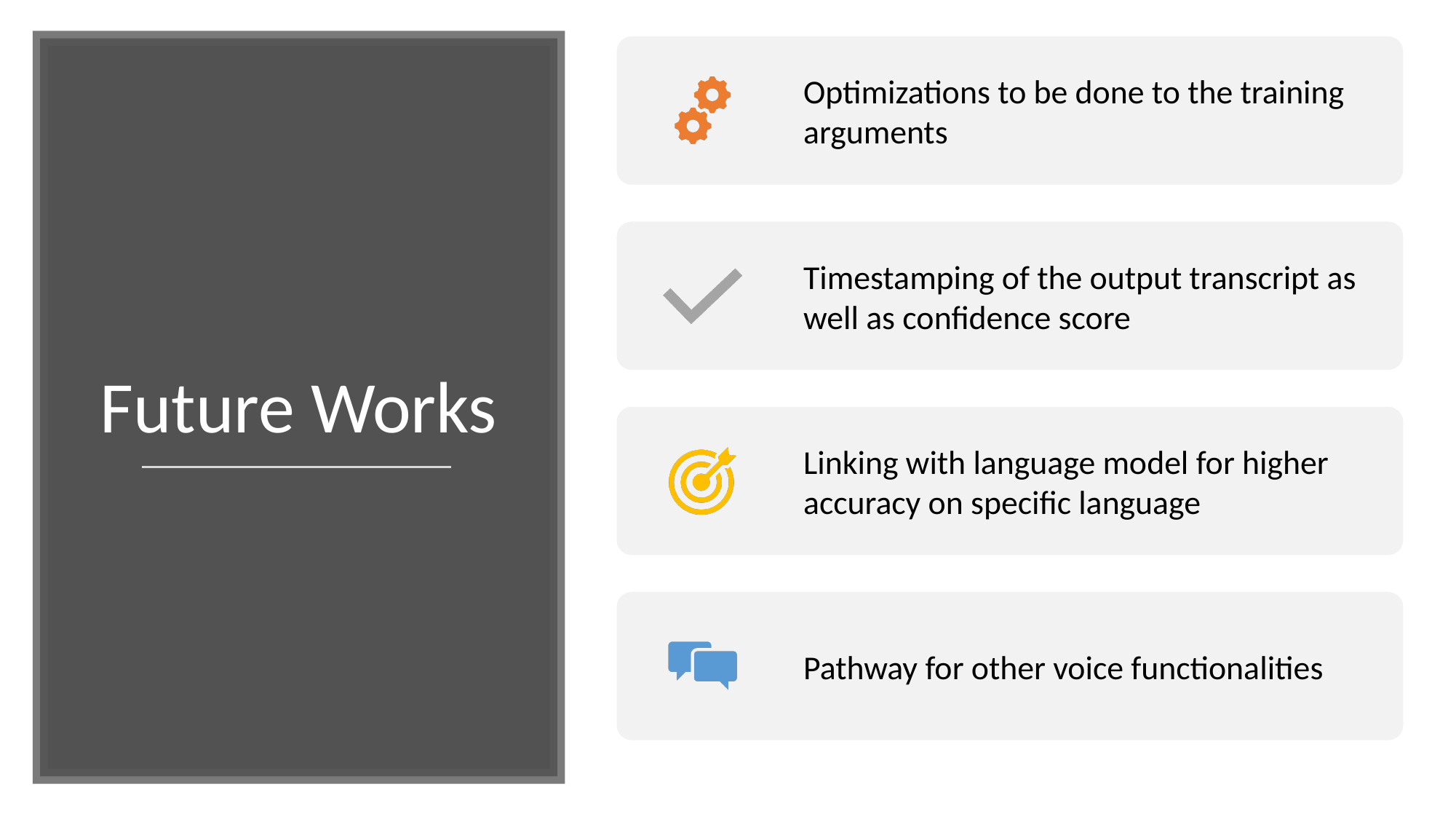

Optimizations to be done to the training arguments
Timestamping of the output transcript as well as confidence score
Linking with language model for higher accuracy on specific language
Pathway for other voice functionalities

# Future Works